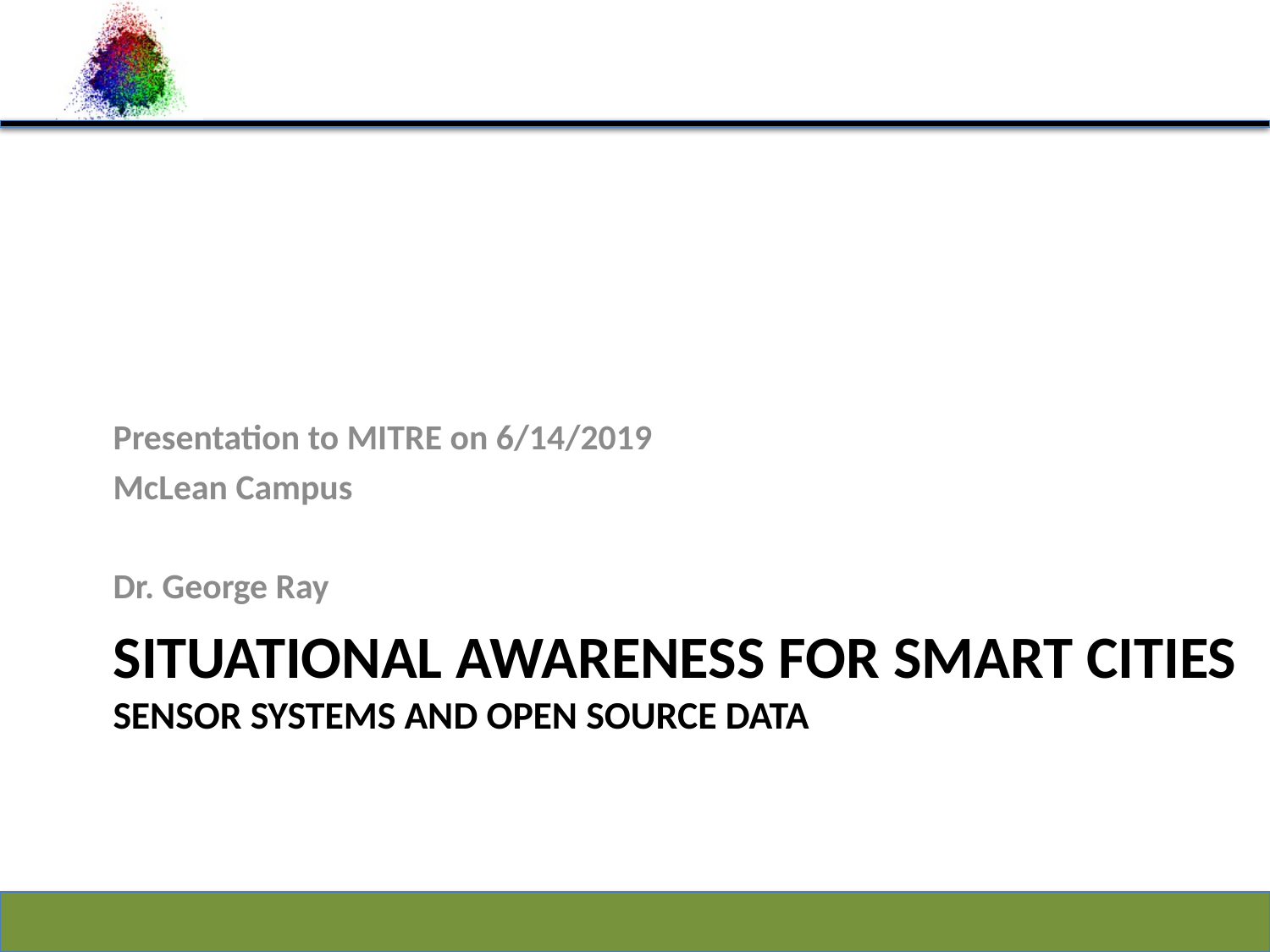

Presentation to MITRE on 6/14/2019
McLean Campus

Dr. George Ray
# Situational awareness for smart cities Sensor systems and open source data
1